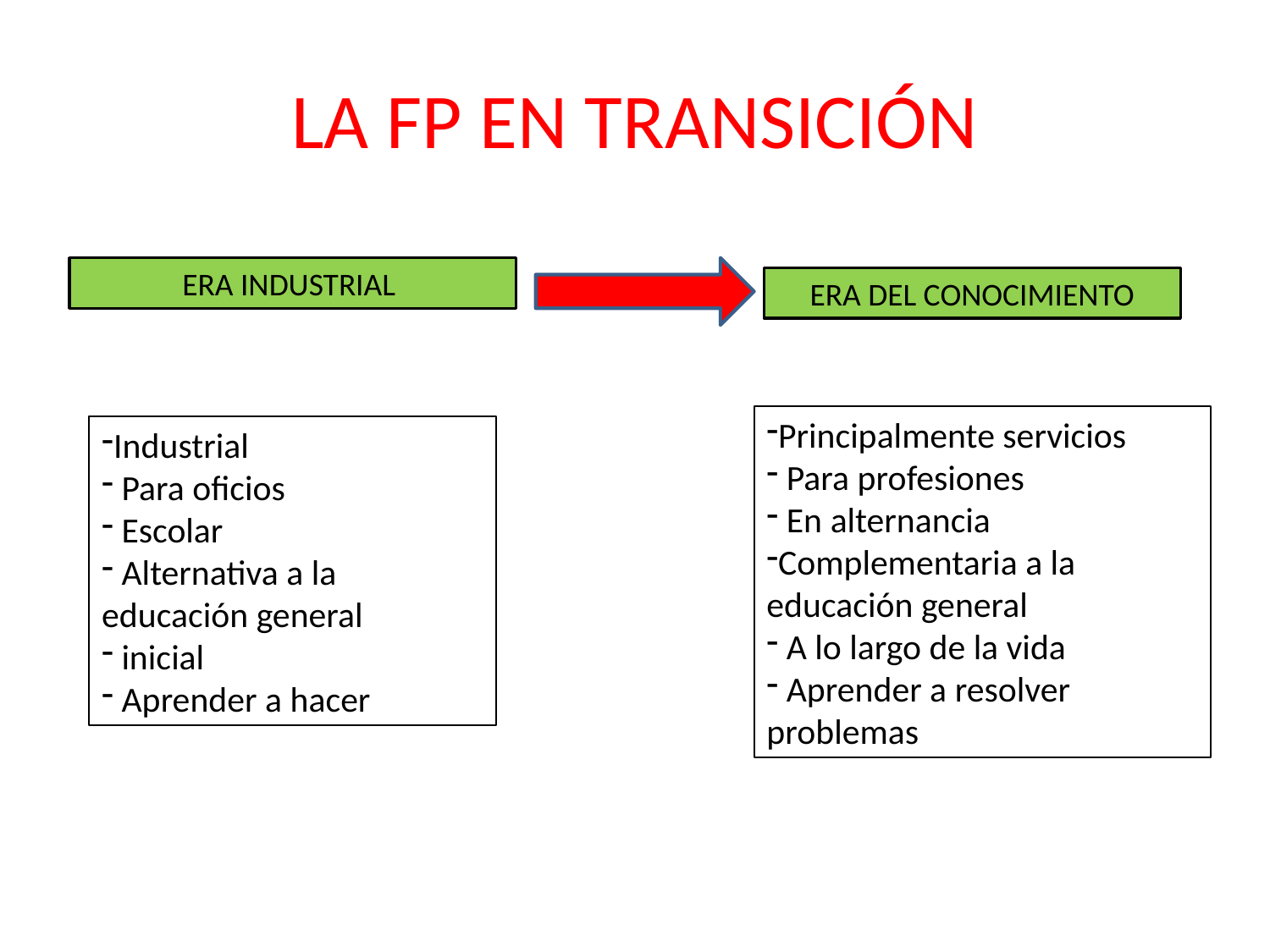

# LA FP EN TRANSICIÓN
ERA INDUSTRIAL

ERA DEL CONOCIMIENTO
Principalmente servicios
 Para profesiones
 En alternancia
Complementaria a la educación general
 A lo largo de la vida
 Aprender a resolver problemas
Industrial
 Para oficios
 Escolar
 Alternativa a la educación general
 inicial
 Aprender a hacer